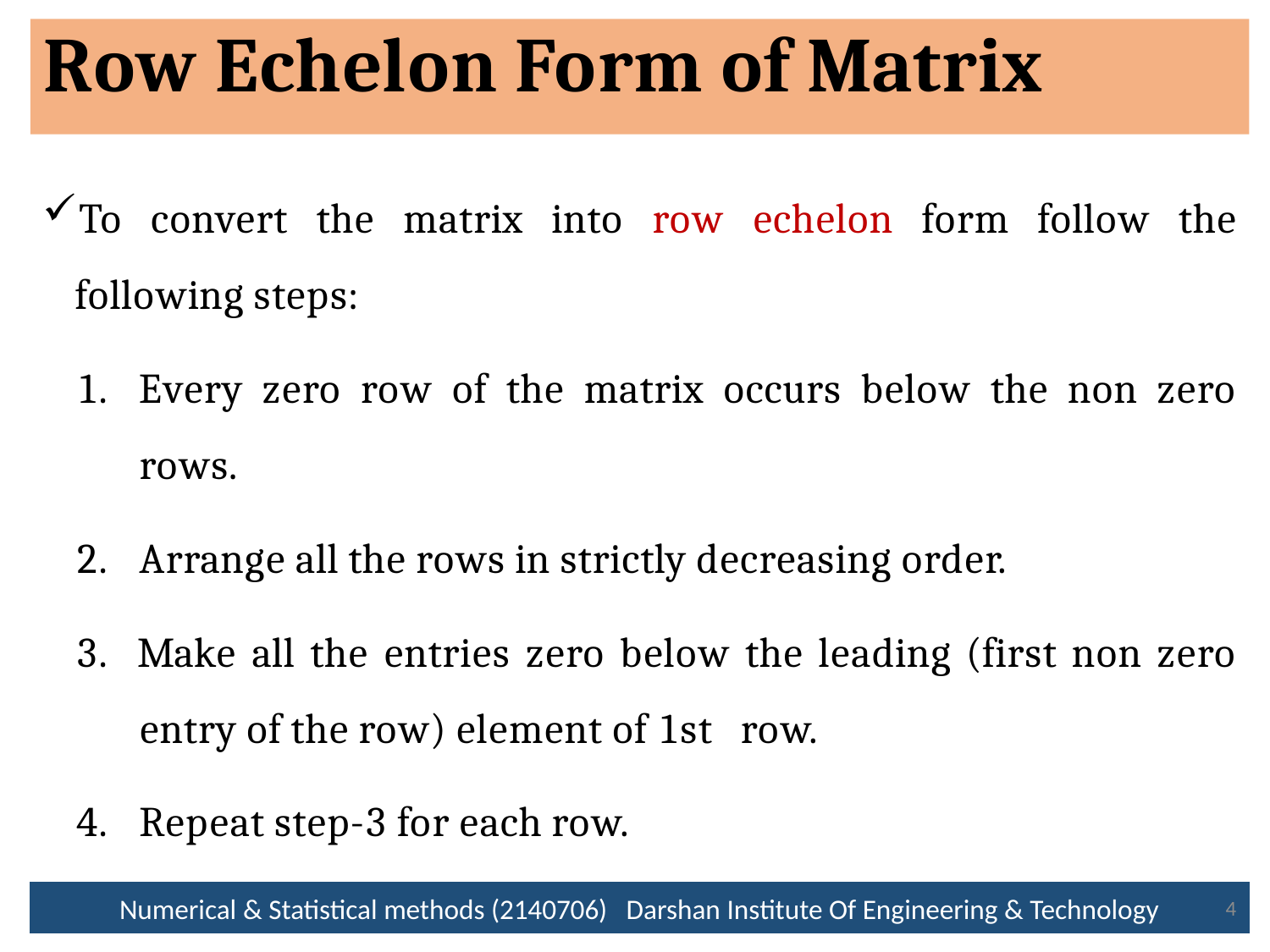

# Row Echelon Form of Matrix
To convert the matrix into row echelon form follow the following steps:
Every zero row of the matrix occurs below the non zero rows.
Arrange all the rows in strictly decreasing order.
Make all the entries zero below the leading (first non zero entry of the row) element of 1st   row.
Repeat step-3 for each row.
Numerical & Statistical methods (2140706)   Darshan Institute Of Engineering & Technology
4